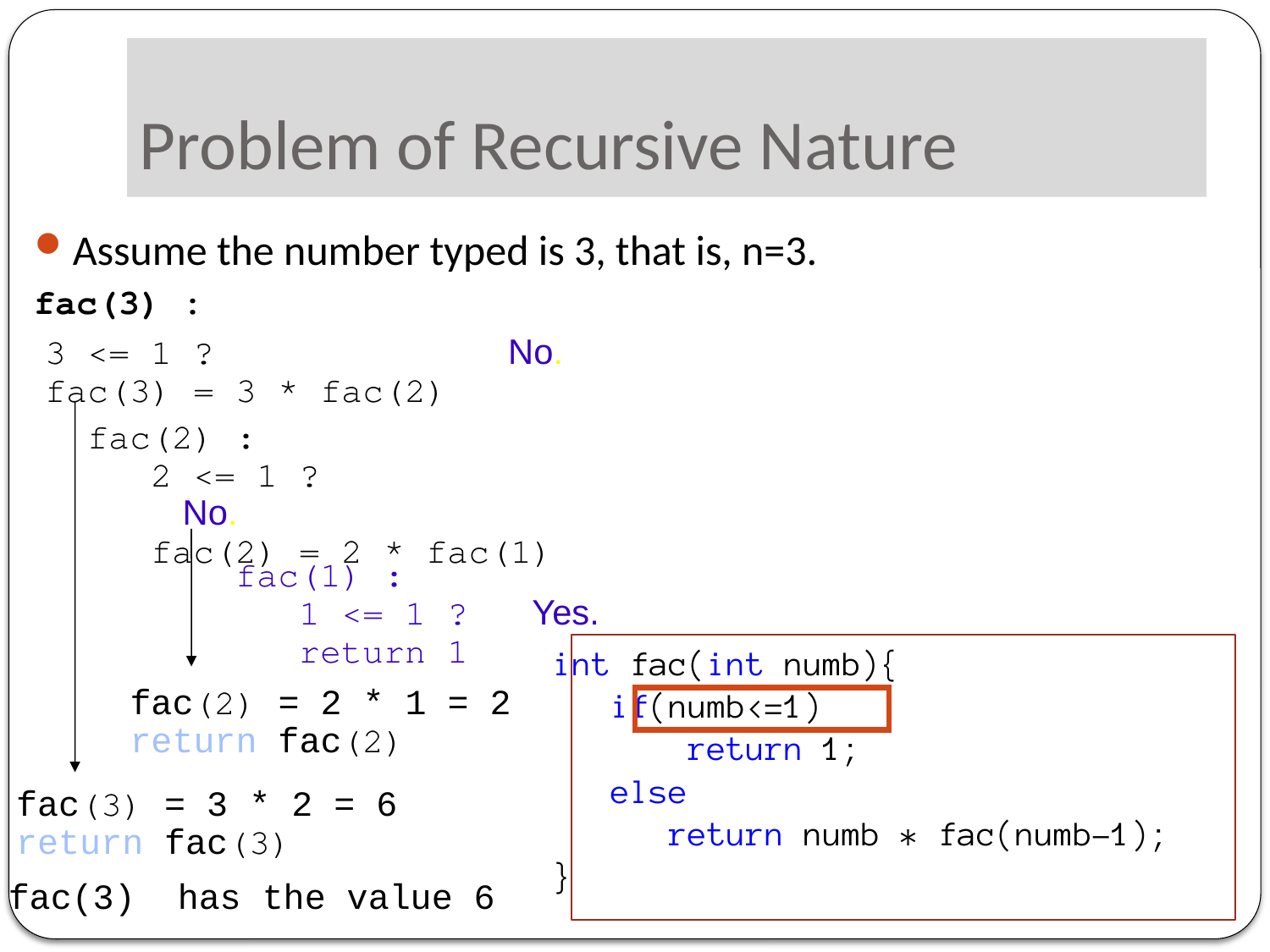

# Problem of Recursive Nature
Assume the number typed is 3, that is, n=3.
fac(3) :

3 <= 1 ? 		  No.
fac(3) = 3 * fac(2)

fac(2) :
2 <= 1 ? 		No.
fac(2) = 2 * fac(1)

fac(1) :
1 <= 1 ?   Yes.
return 1

int fac(int numb){
   if(numb<=1)
       return 1;
   else
      return numb * fac(numb-1);
}
fac(2) = 2 * 1 = 2
return fac(2)

fac(3) = 3 * 2 = 6
return fac(3)
fac(3)  has the value 6